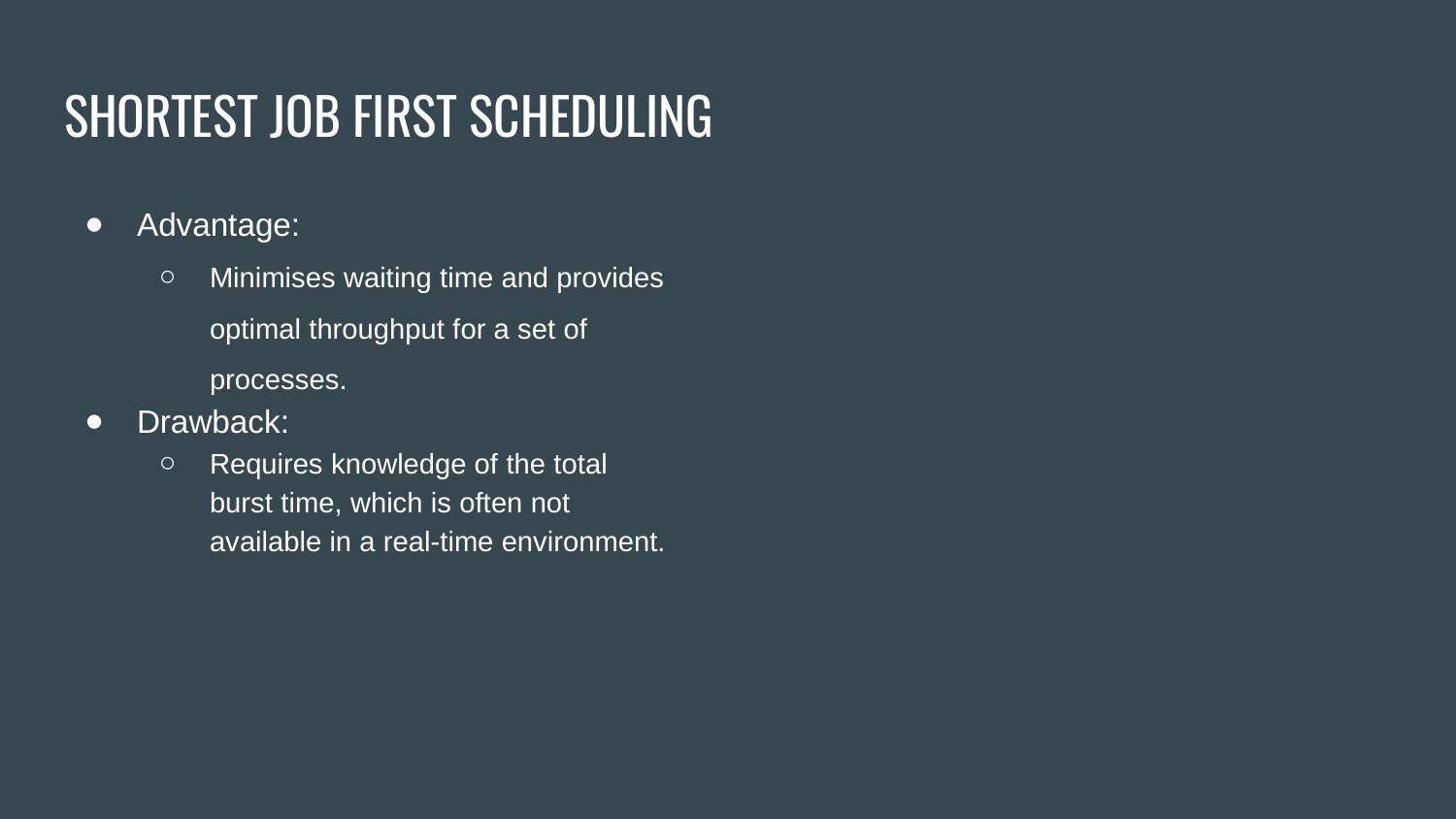

# SHORTEST JOB FIRST SCHEDULING
Advantage:
Minimises waiting time and provides optimal throughput for a set of processes.
Drawback:
Requires knowledge of the total burst time, which is often not available in a real-time environment.